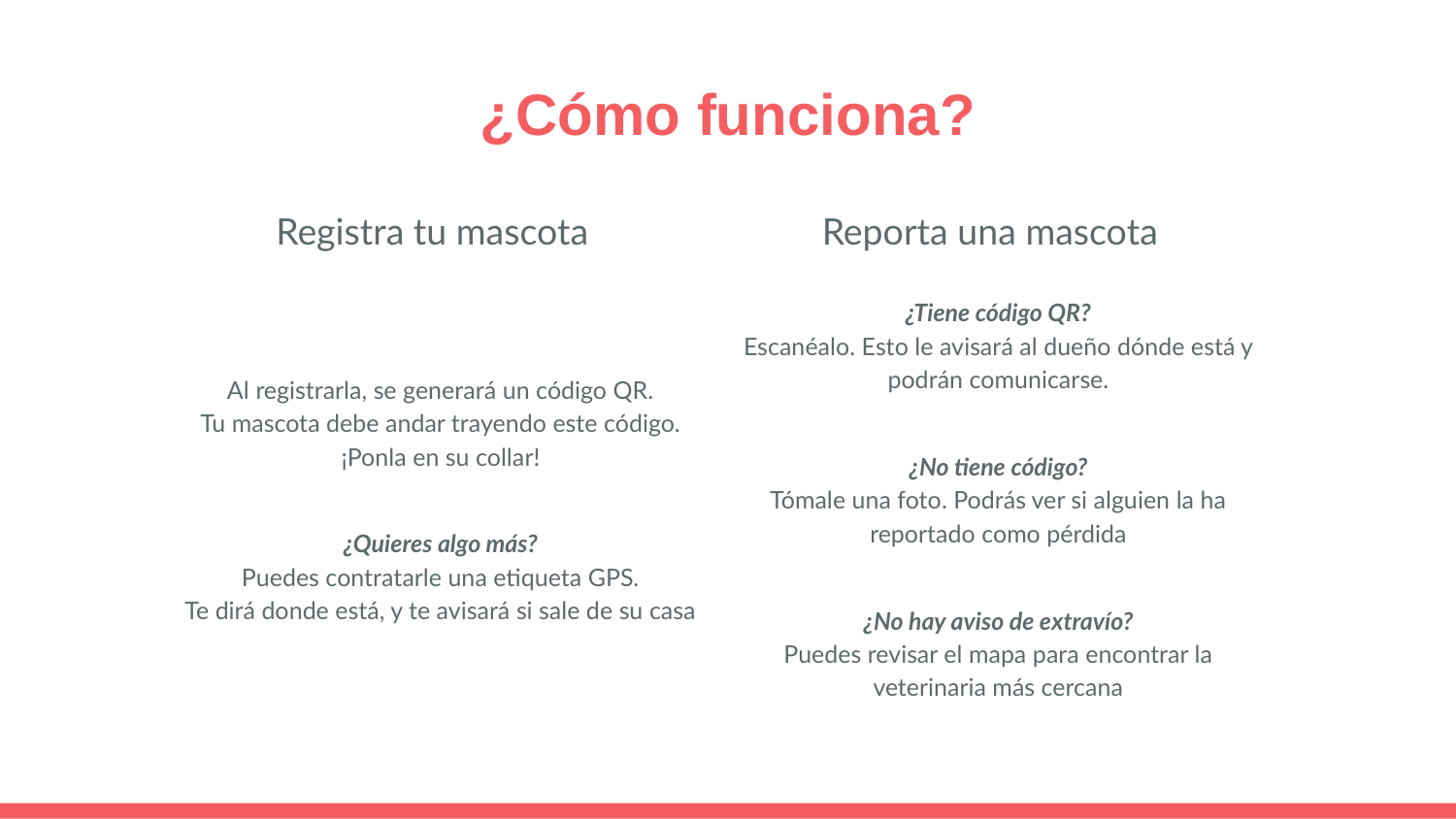

# ¿Cómo funciona?
Registra tu mascota
Reporta una mascota
¿Tiene código QR?
Escanéalo. Esto le avisará al dueño dónde está y podrán comunicarse.
Al registrarla, se generará un código QR.
Tu mascota debe andar trayendo este código.
¡Ponla en su collar!
¿No tiene código?
Tómale una foto. Podrás ver si alguien la ha reportado como pérdida
¿Quieres algo más?
Puedes contratarle una etiqueta GPS.
Te dirá donde está, y te avisará si sale de su casa
¿No hay aviso de extravío?
Puedes revisar el mapa para encontrar la veterinaria más cercana